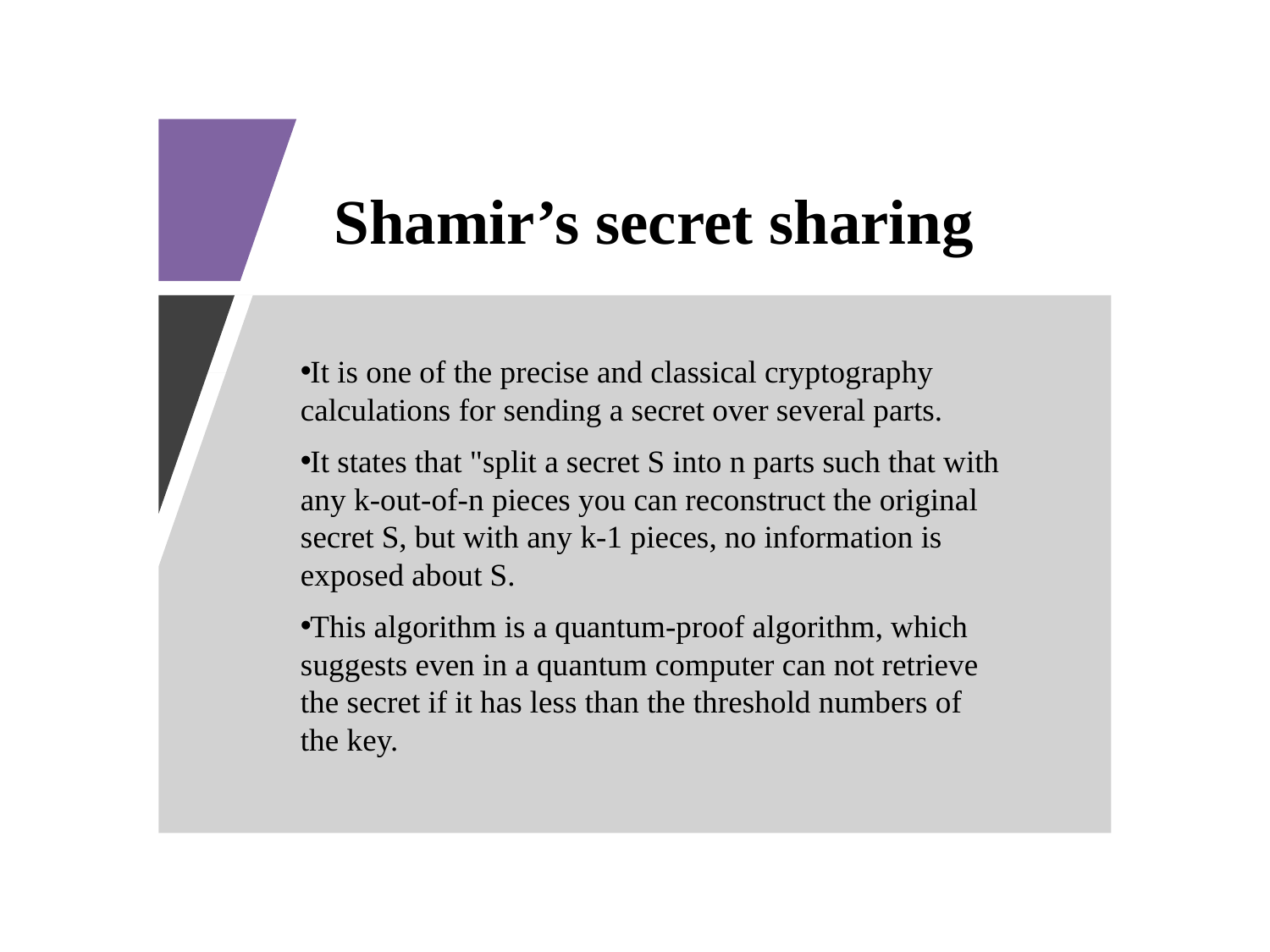

# Shamir’s secret sharing

It is one of the precise and classical cryptography calculations for sending a secret over several parts.
It states that "split a secret S into n parts such that with any k-out-of-n pieces you can reconstruct the original secret S, but with any k-1 pieces, no information is exposed about S.
This algorithm is a quantum-proof algorithm, which suggests even in a quantum computer can not retrieve the secret if it has less than the threshold numbers of the key.